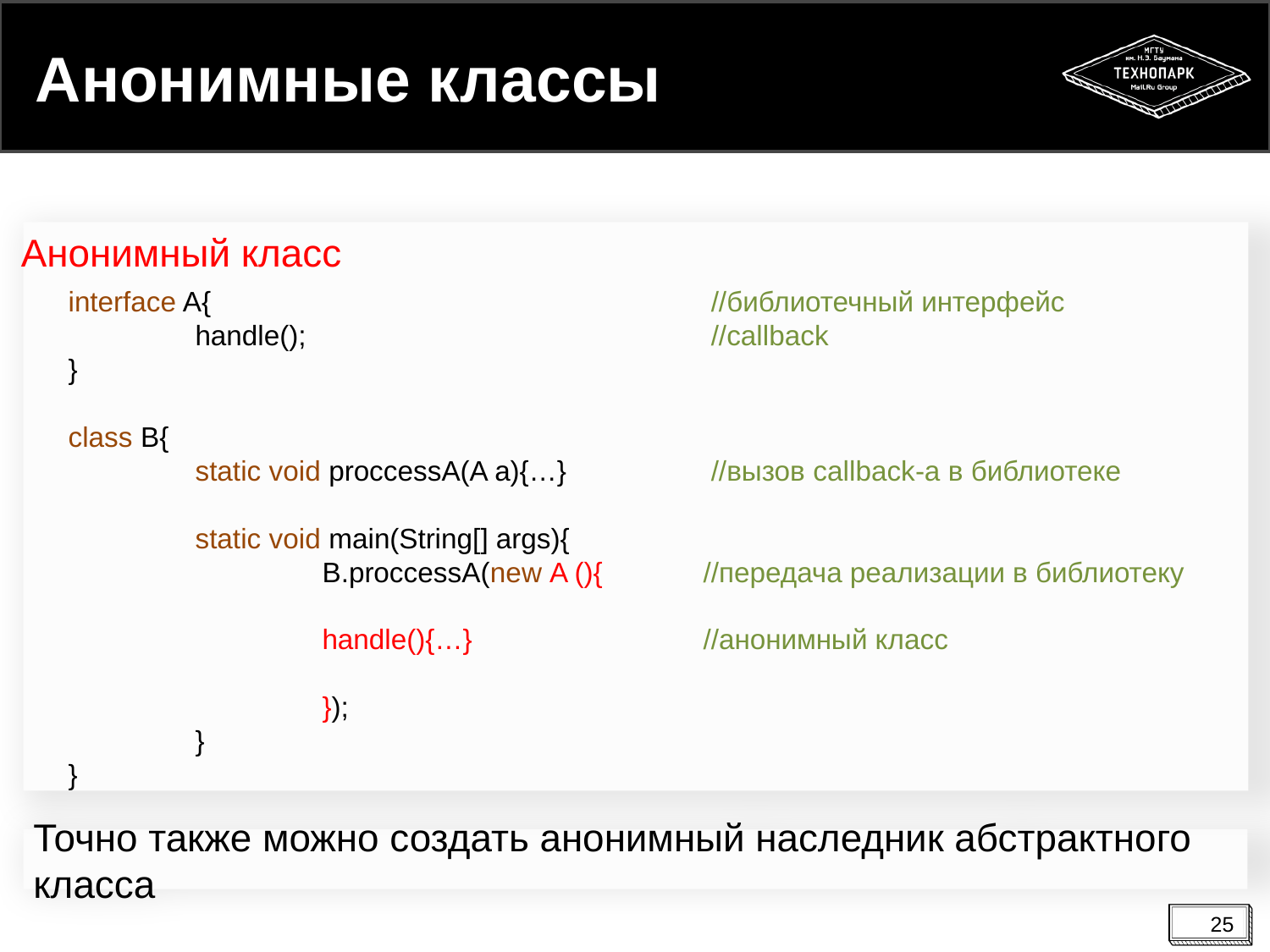

# Анонимные классы

Анонимный класс
interface A{				 //библиотечный интерфейс
	handle();				 //callback
}

class B{
	static void proccessA(A a){…}		 //вызов callback-a в библиотеке

	static void main(String[] args){
		B.proccessA(new A (){ 	//передача реализации в библиотеку

		handle(){…}		//анонимный класс

		});
	}
}
Точно также можно создать анонимный наследник абстрактного класса
25